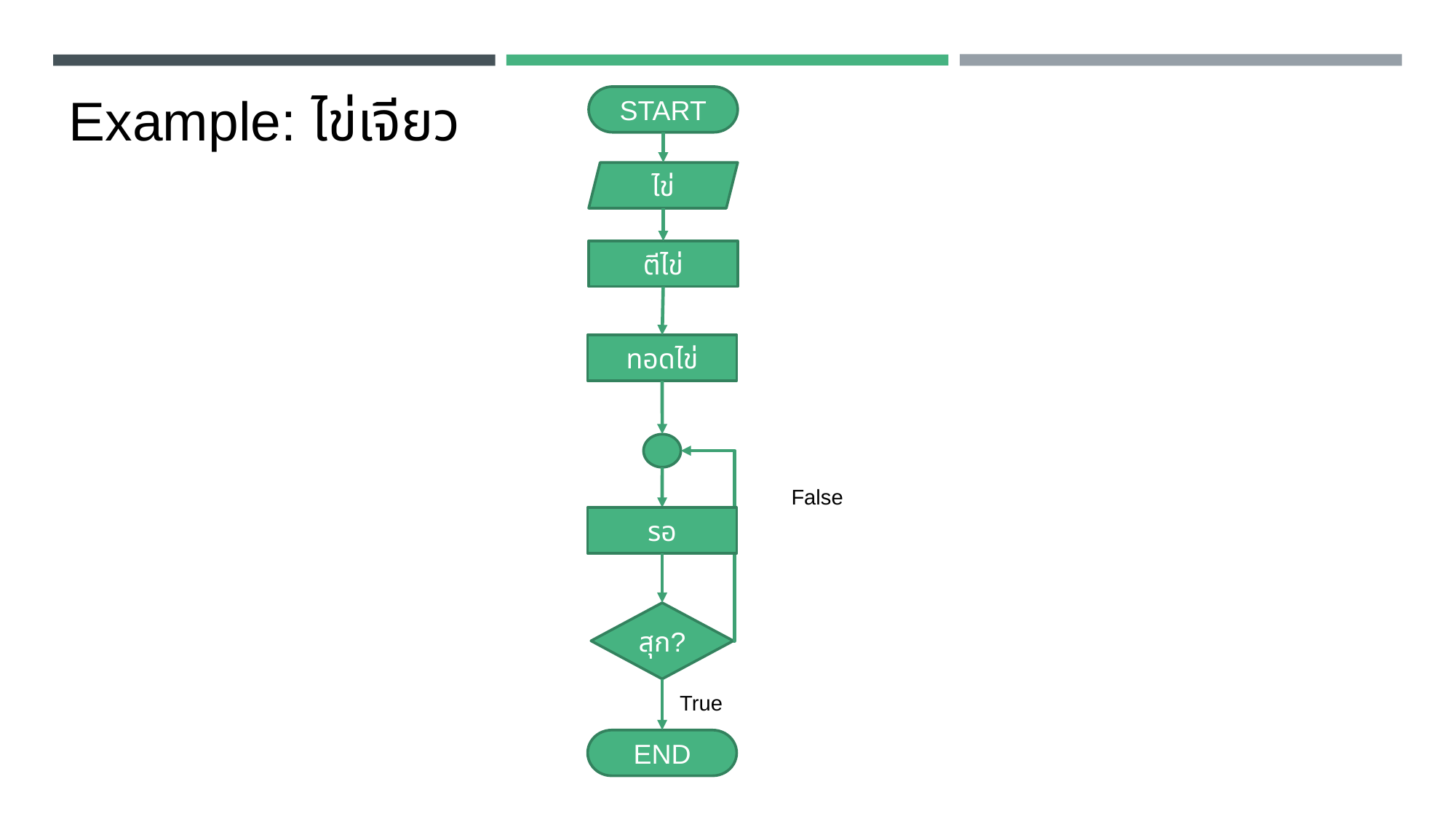

Example: ไข่เจียว
START
ไข่
ตีไข่
ทอดไข่

False
รอ
สุก?
True
END